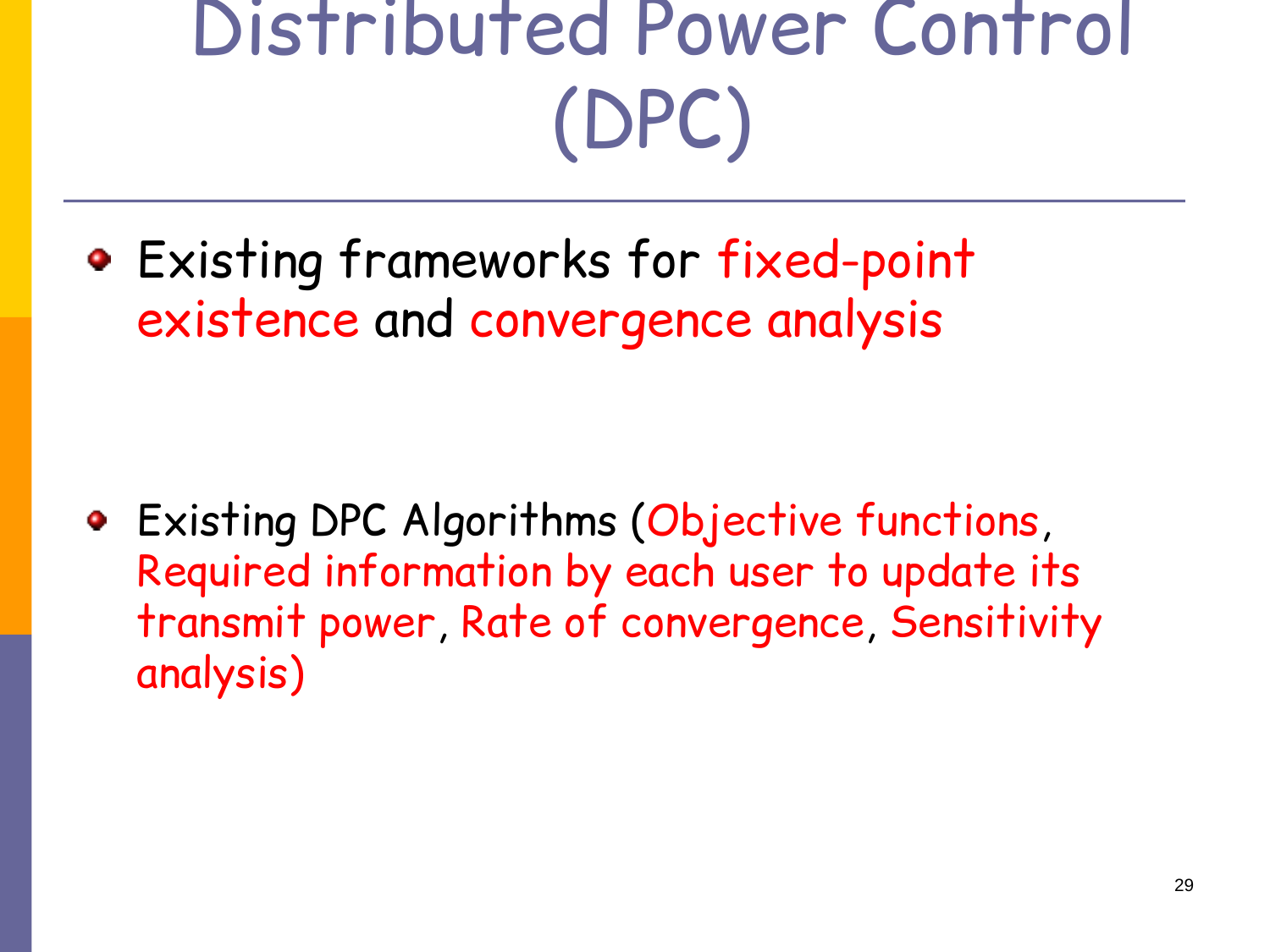

# Distributed Power Control (DPC)
Existing frameworks for fixed-point existence and convergence analysis

Existing DPC Algorithms (Objective functions, Required information by each user to update its transmit power, Rate of convergence, Sensitivity analysis)

29